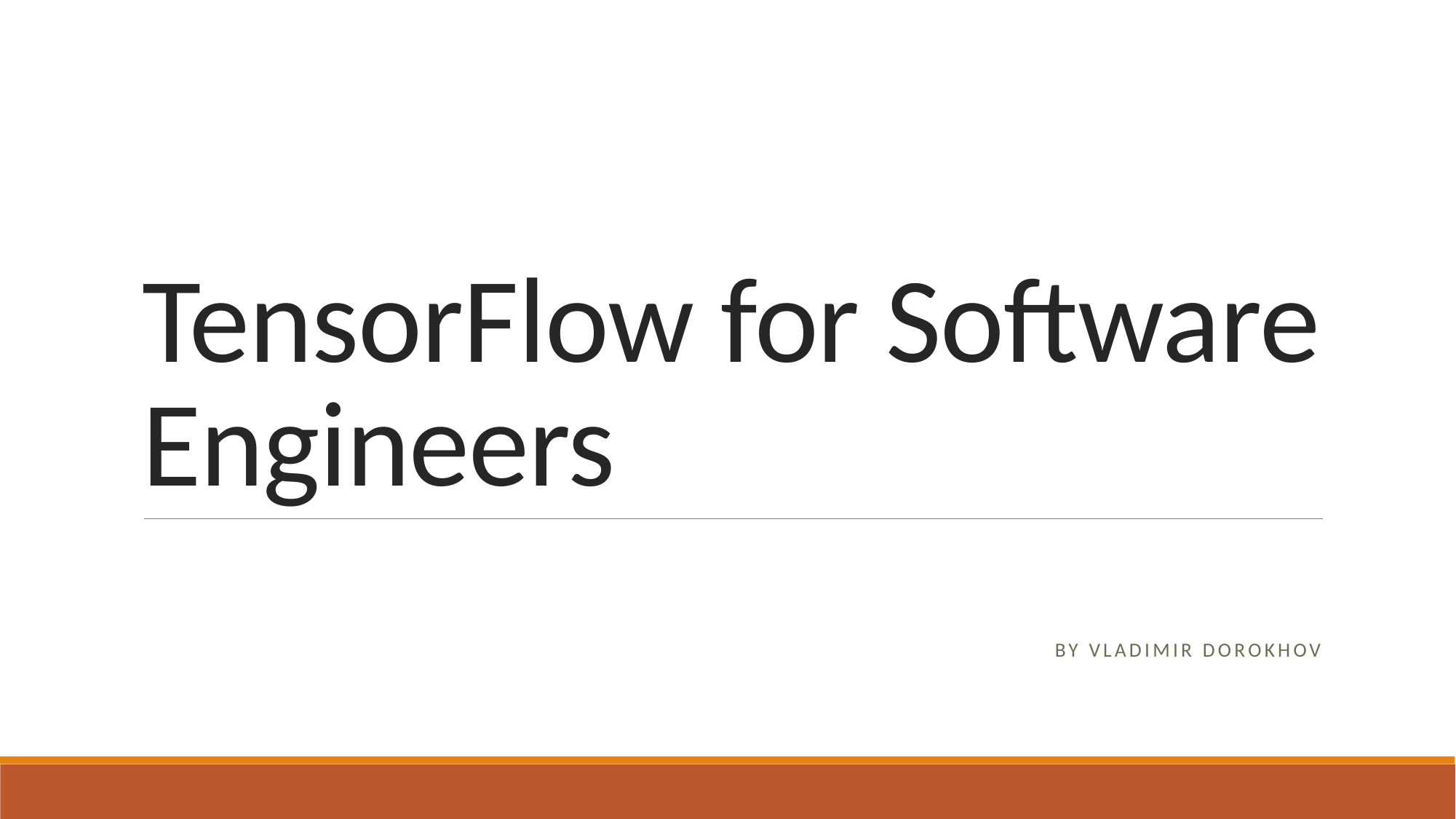

# TensorFlow for Software Engineers

by Vladimir Dorokhov